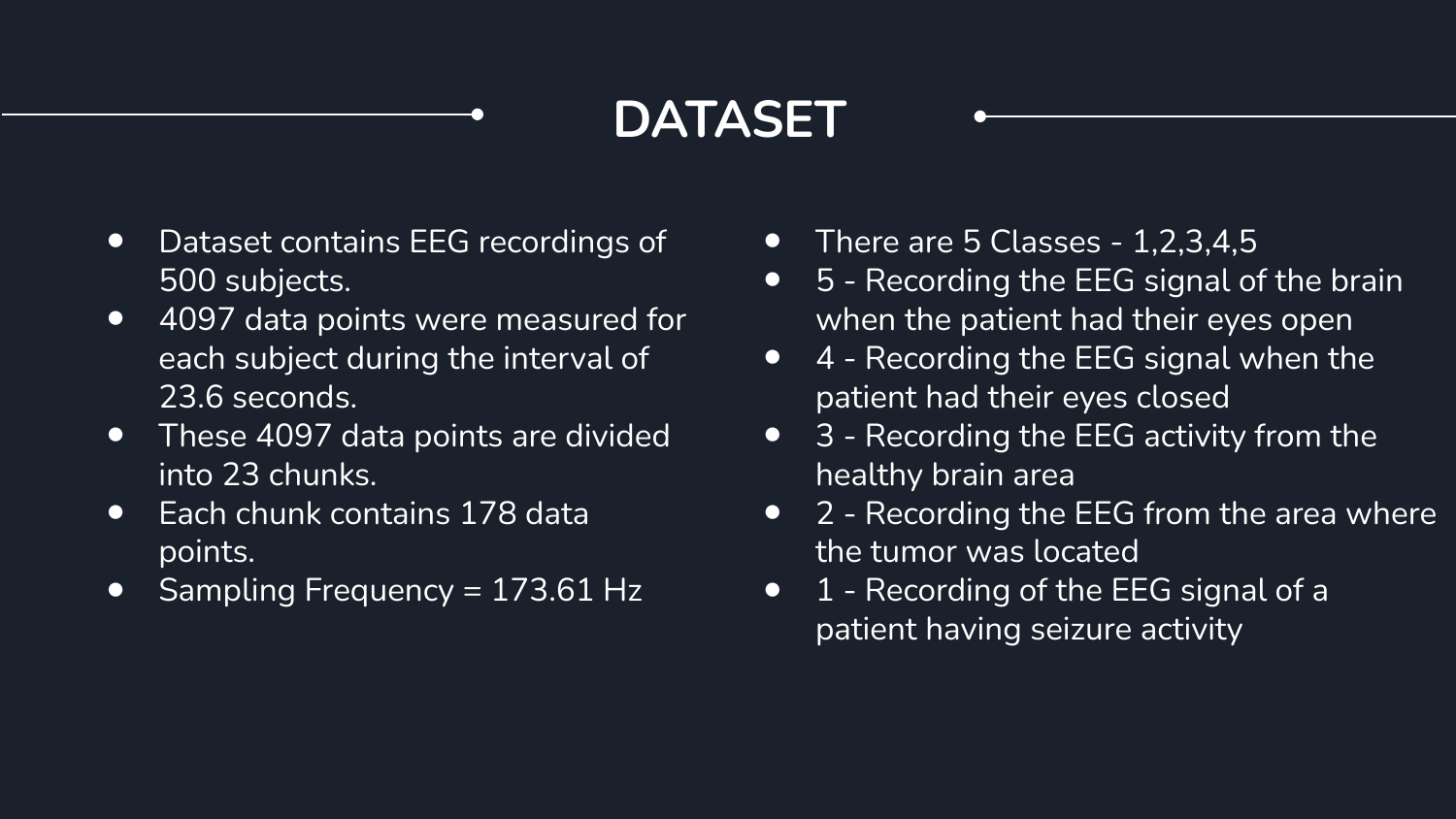

# DATASET
Dataset contains EEG recordings of 500 subjects.
4097 data points were measured for each subject during the interval of 23.6 seconds.
These 4097 data points are divided into 23 chunks.
Each chunk contains 178 data
points.
Sampling Frequency = 173.61 Hz
There are 5 Classes - 1,2,3,4,5
5 - Recording the EEG signal of the brain when the patient had their eyes open
4 - Recording the EEG signal when the patient had their eyes closed
3 - Recording the EEG activity from the healthy brain area
2 - Recording the EEG from the area where the tumor was located
1 - Recording of the EEG signal of a patient having seizure activity